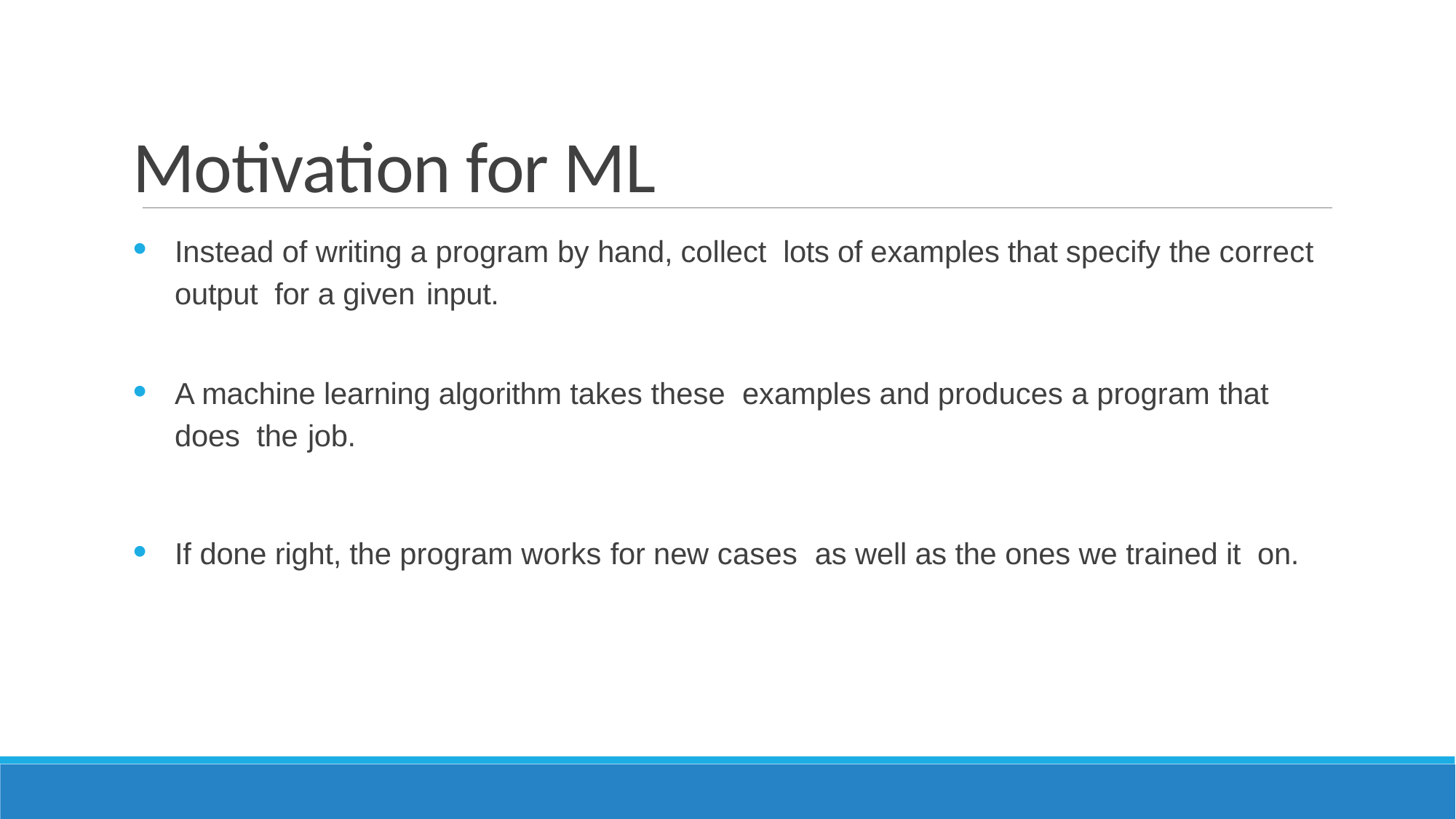

# Motivation for ML
Instead of writing a program by hand, collect  lots of examples that specify the correct output  for a given input.

A machine learning algorithm takes these  examples and produces a program that does  the job.

If done right, the program works for new cases  as well as the ones we trained it on.